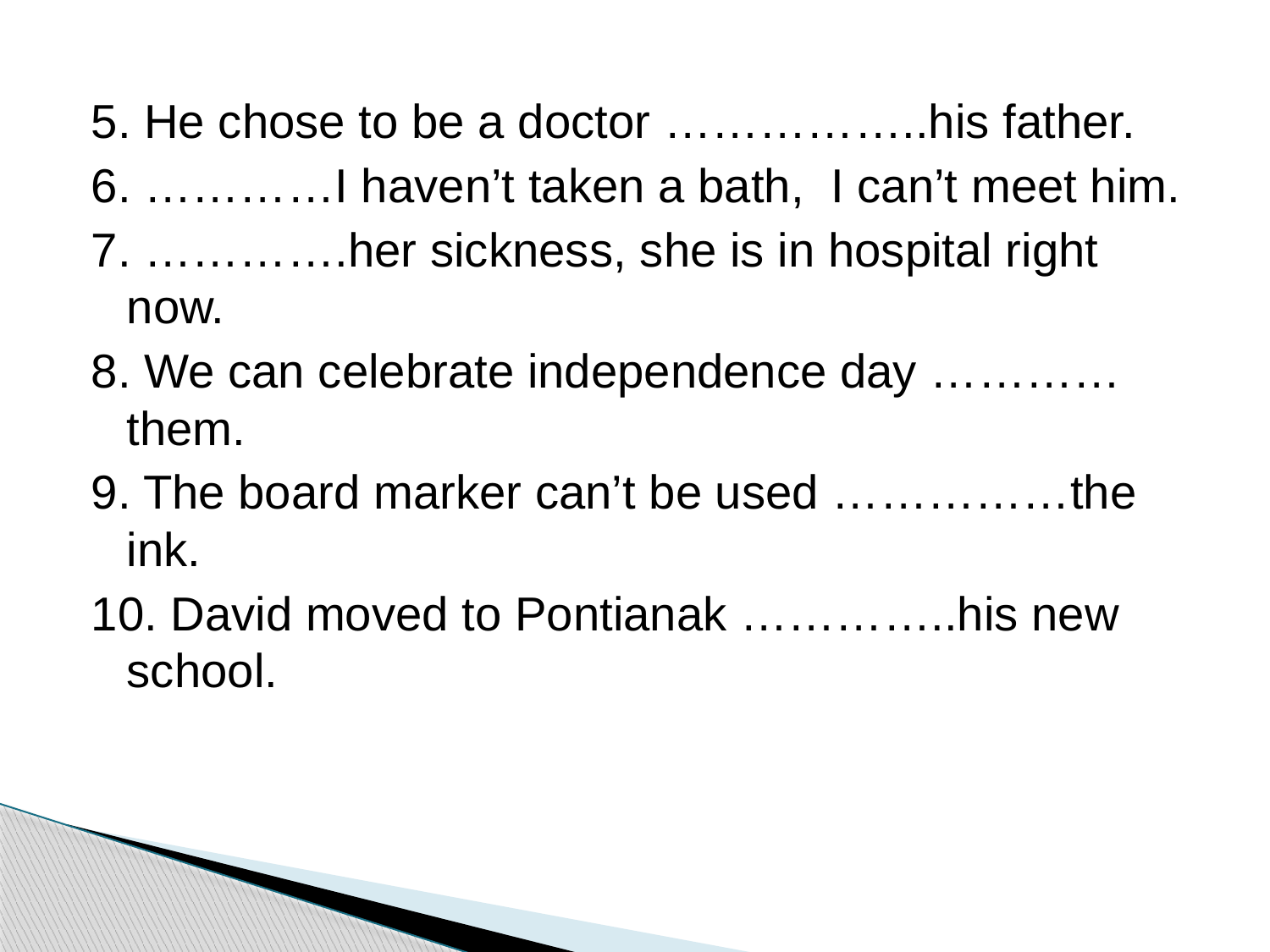

5. He chose to be a doctor ……………..his father.
6. …………I haven’t taken a bath,  I can’t meet him.
7. ………….her sickness, she is in hospital right now.
8. We can celebrate independence day …………them.
9. The board marker can’t be used ……………the ink.
10. David moved to Pontianak …………..his new school.